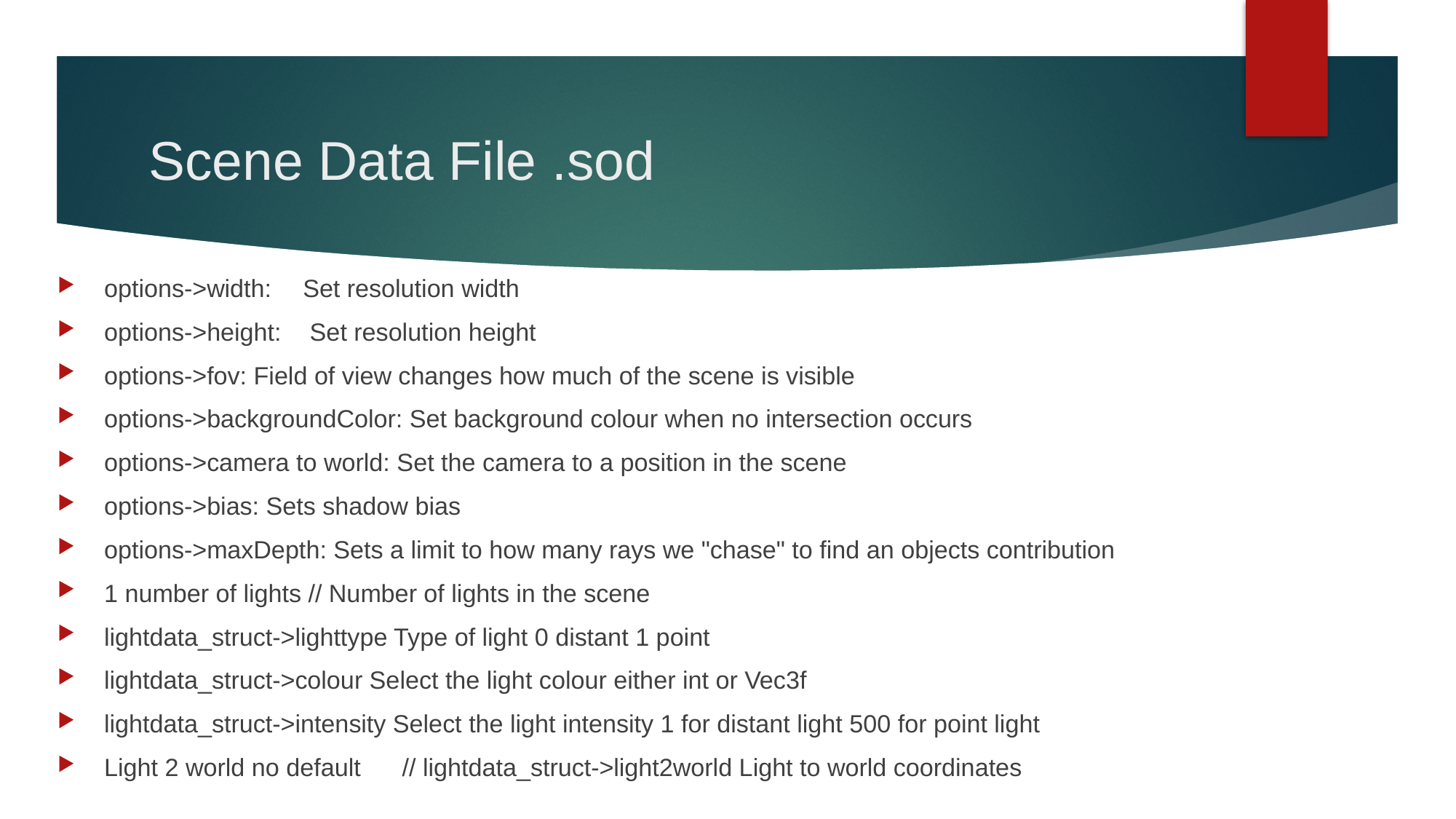

# Scene Data File .sod
options->width:	Set resolution width
options->height:	 Set resolution height
options->fov: Field of view changes how much of the scene is visible
options->backgroundColor: Set background colour when no intersection occurs
options->camera to world: Set the camera to a position in the scene
options->bias: Sets shadow bias
options->maxDepth: Sets a limit to how many rays we "chase" to find an objects contribution
1 number of lights // Number of lights in the scene
lightdata_struct->lighttype Type of light 0 distant 1 point
lightdata_struct->colour Select the light colour either int or Vec3f
lightdata_struct->intensity Select the light intensity 1 for distant light 500 for point light
Light 2 world no default	// lightdata_struct->light2world Light to world coordinates